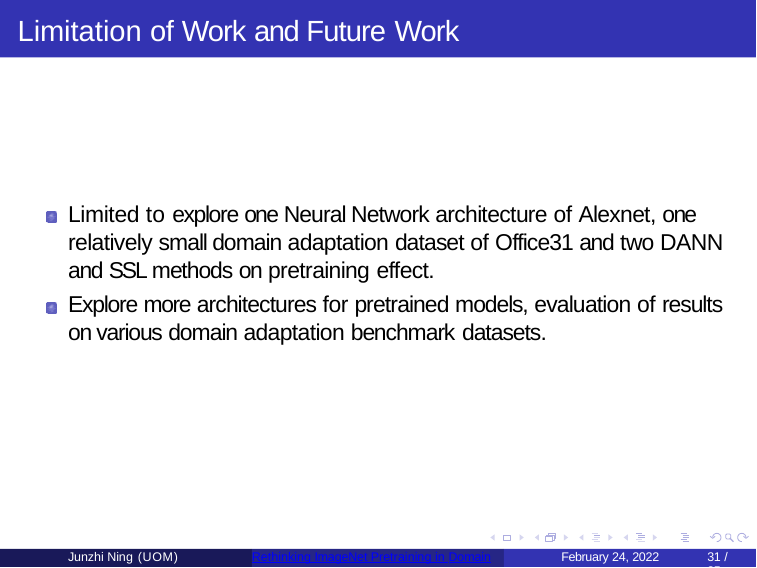

Limitation of Work and Future Work
Limited to explore one Neural Network architecture of Alexnet, one  relatively small domain adaptation dataset of Office31 and two DANN  and SSL methods on pretraining effect.
Explore more architectures for pretrained models, evaluation of results  on various domain adaptation benchmark datasets.

Junzhi Ning (UOM)
Rethinking ImageNet Pretraining in Domain
February 24, 2022
31 / 35